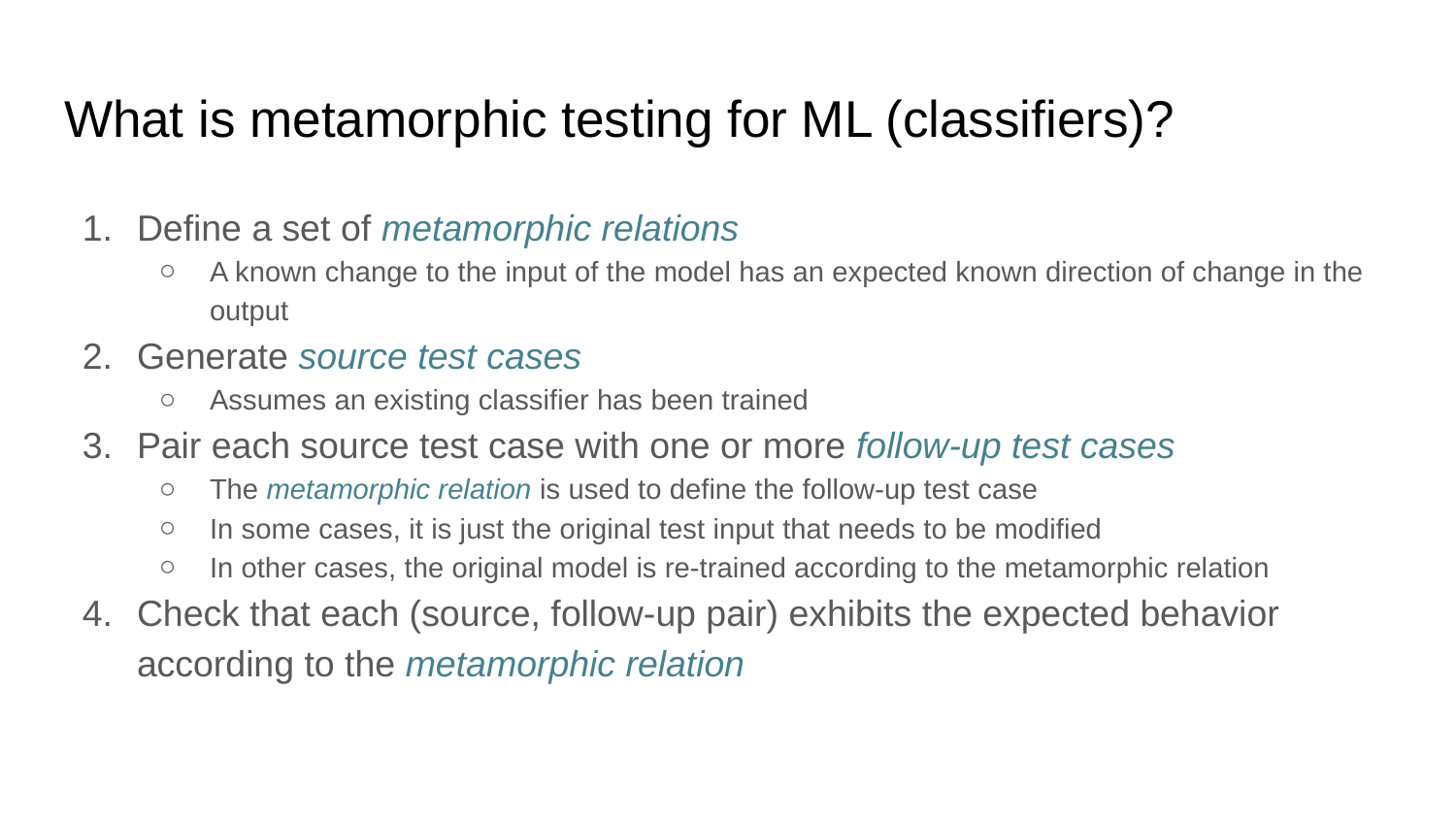

# What is metamorphic testing for ML (classifiers)?
Define a set of metamorphic relations
A known change to the input of the model has an expected known direction of change in the output
Generate source test cases
Assumes an existing classifier has been trained
Pair each source test case with one or more follow-up test cases
The metamorphic relation is used to define the follow-up test case
In some cases, it is just the original test input that needs to be modified
In other cases, the original model is re-trained according to the metamorphic relation
Check that each (source, follow-up pair) exhibits the expected behavior according to the metamorphic relation